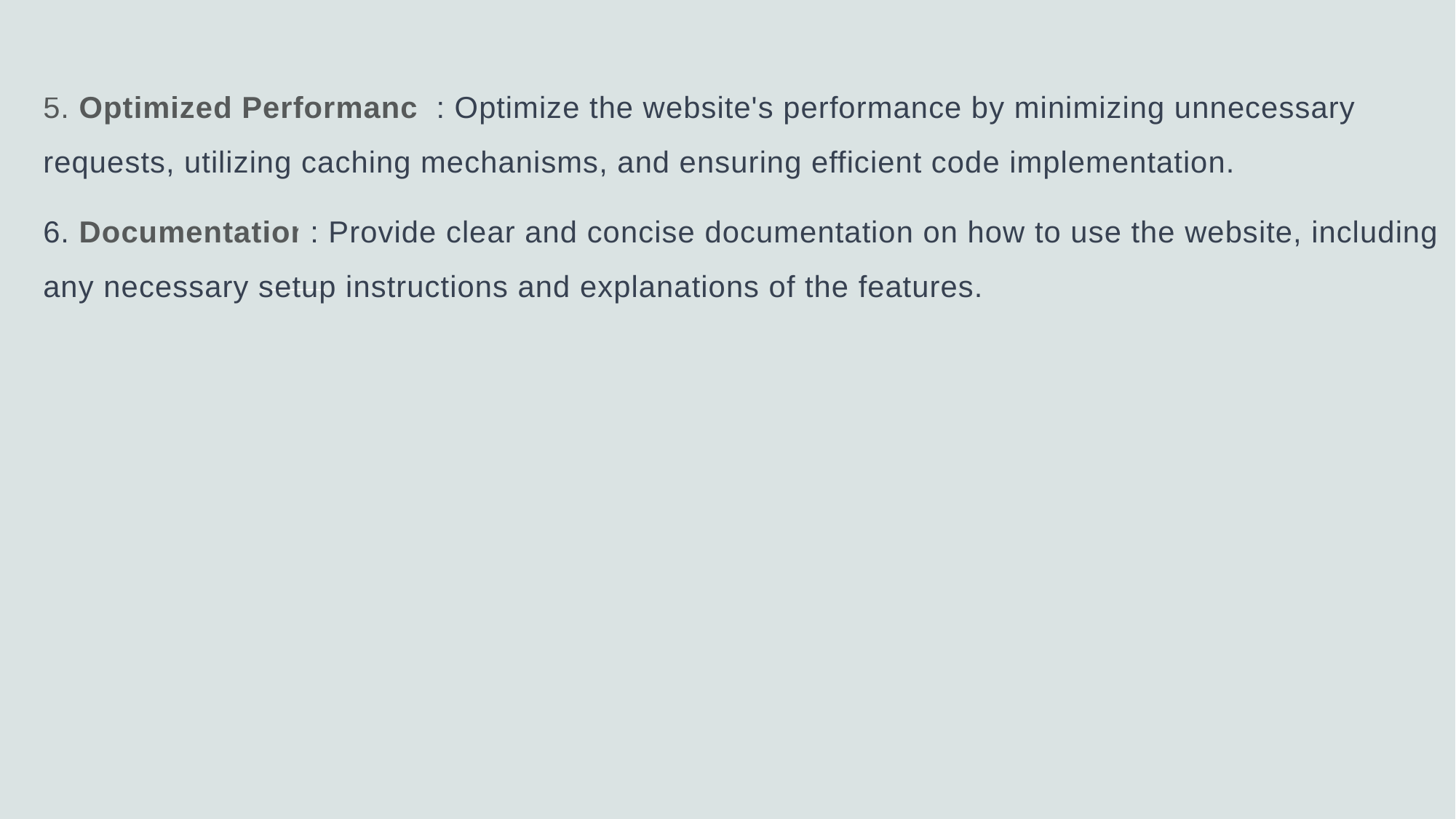

5. Optimized Performance: Optimize the website's performance by minimizing unnecessary requests, utilizing caching mechanisms, and ensuring efficient code implementation.
6. Documentation: Provide clear and concise documentation on how to use the website, including any necessary setup instructions and explanations of the features.